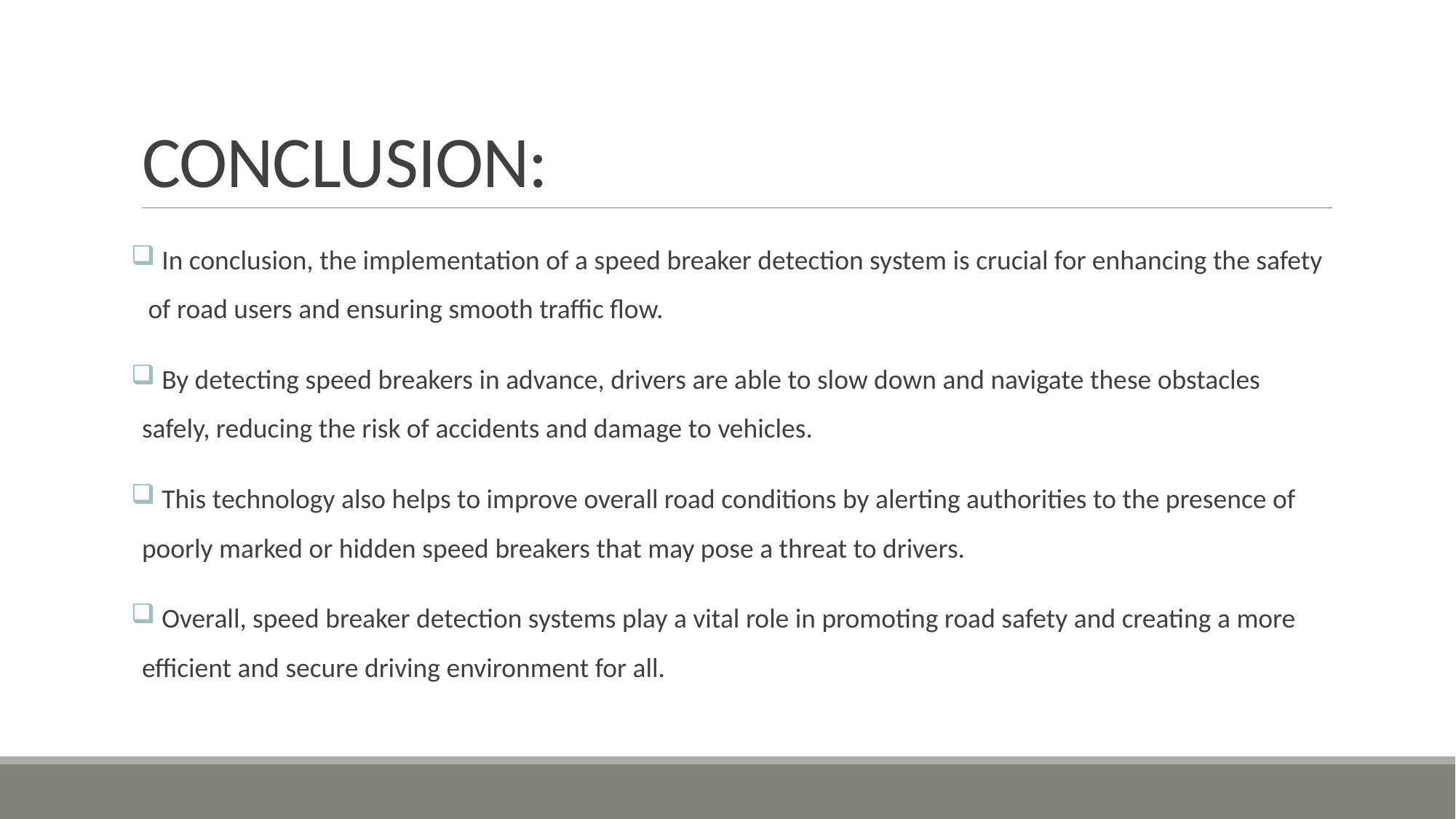

# CONCLUSION:
 In conclusion, the implementation of a speed breaker detection system is crucial for enhancing the safety   of road users and ensuring smooth traffic flow.
 By detecting speed breakers in advance, drivers are able to slow down and navigate these obstacles safely, reducing the risk of accidents and damage to vehicles.
 This technology also helps to improve overall road conditions by alerting authorities to the presence of poorly marked or hidden speed breakers that may pose a threat to drivers.
 Overall, speed breaker detection systems play a vital role in promoting road safety and creating a more efficient and secure driving environment for all.